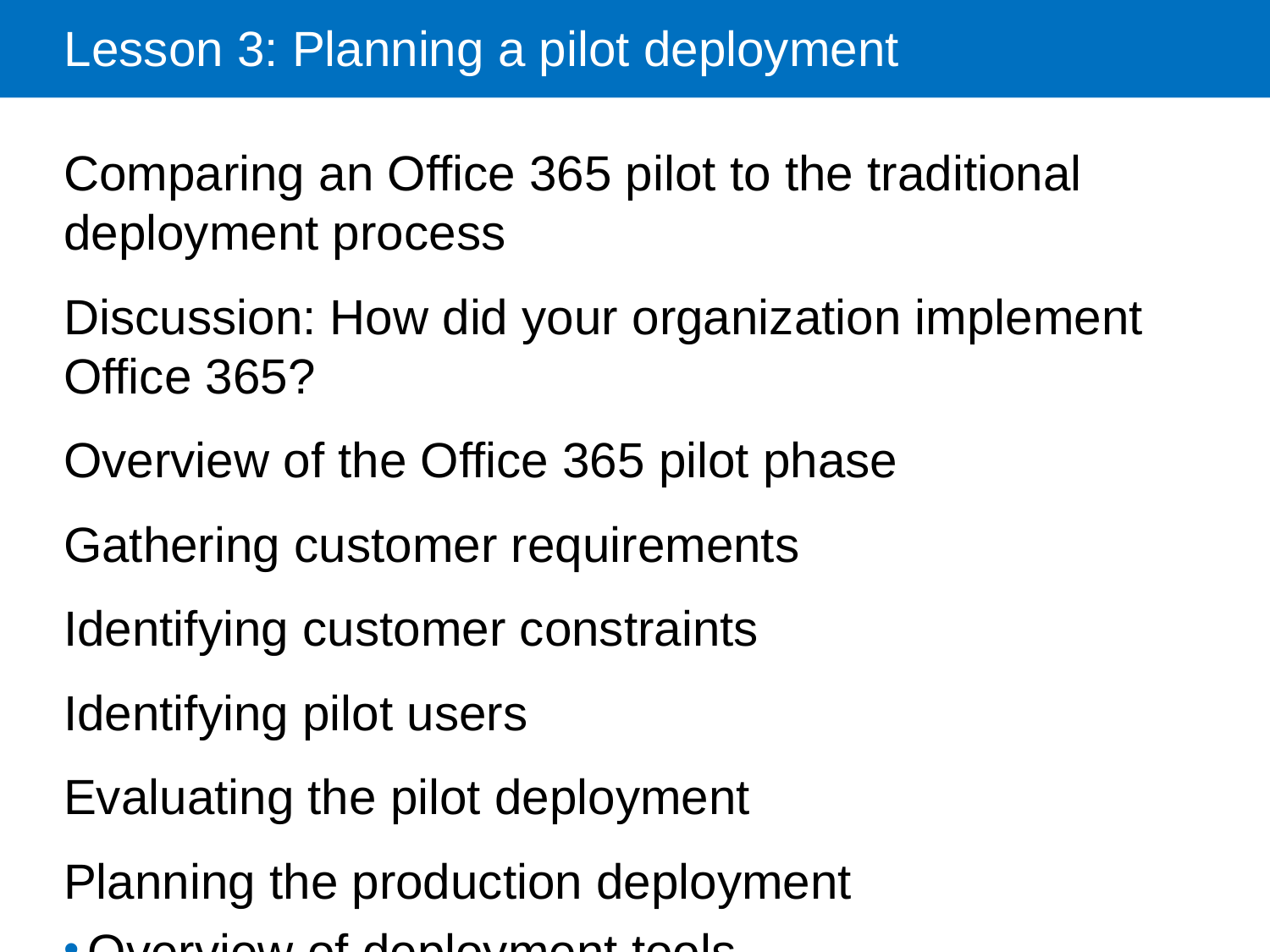

# Lesson 3: Planning a pilot deployment
Comparing an Office 365 pilot to the traditional deployment process
Discussion: How did your organization implement Office 365?
Overview of the Office 365 pilot phase
Gathering customer requirements
Identifying customer constraints
Identifying pilot users
Evaluating the pilot deployment
Planning the production deployment
Overview of deployment tools